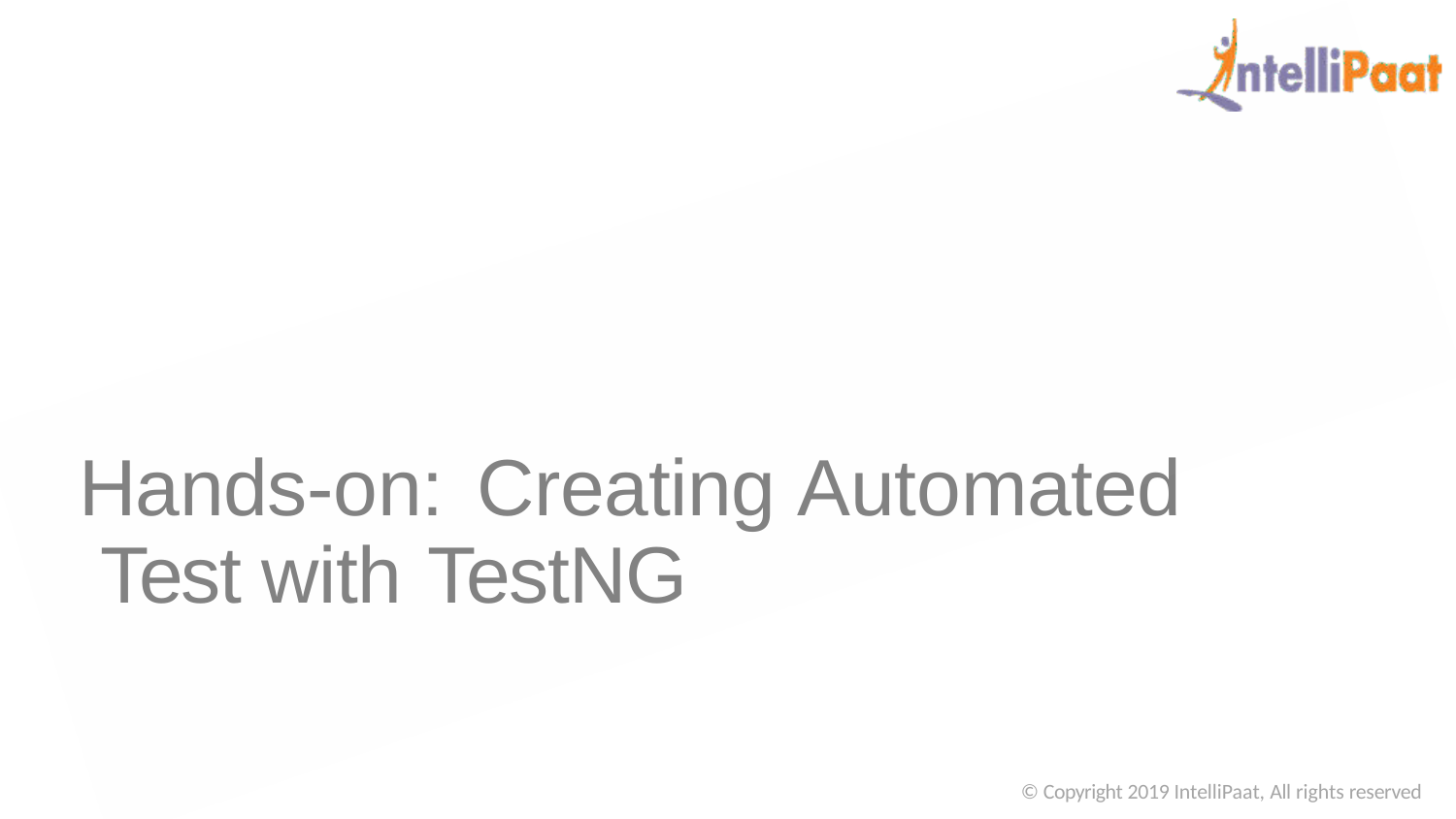

# Hands-on:	Creating Automated  Test with TestNG
© Copyright 2019 IntelliPaat, All rights reserved